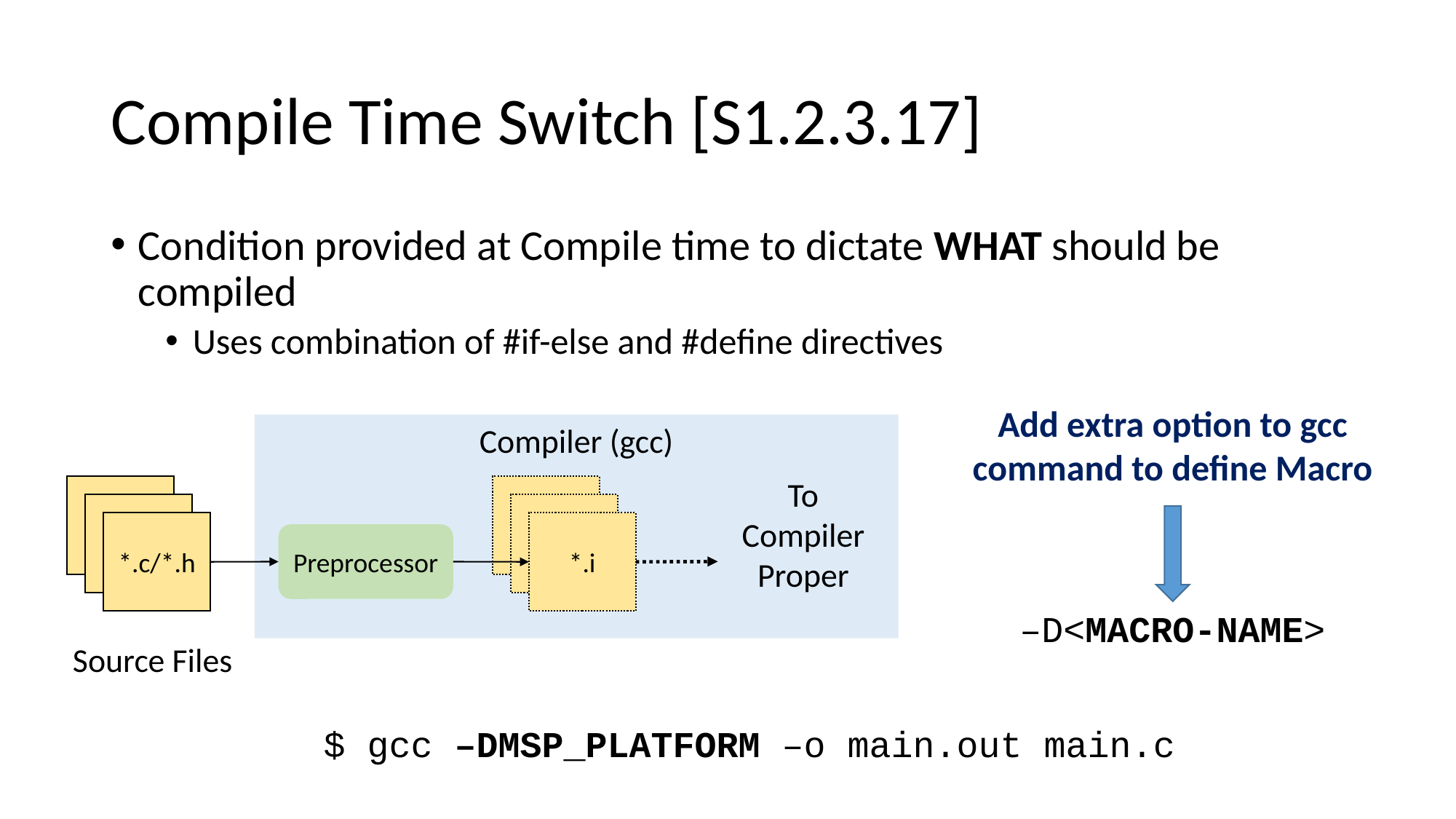

# Compile Time Switch [S1.2.3.17]
Condition provided at Compile time to dictate WHAT should be compiled
Uses combination of #if-else and #define directives
Add extra option to gcc command to define Macro
Compiler (gcc)
To Compiler Proper
*.c
*.c
*.c/*.h
*.c
*.c
*.i
Preprocessor

–D<MACRO-NAME>
Source Files
$ gcc –DMSP_PLATFORM –o main.out main.c